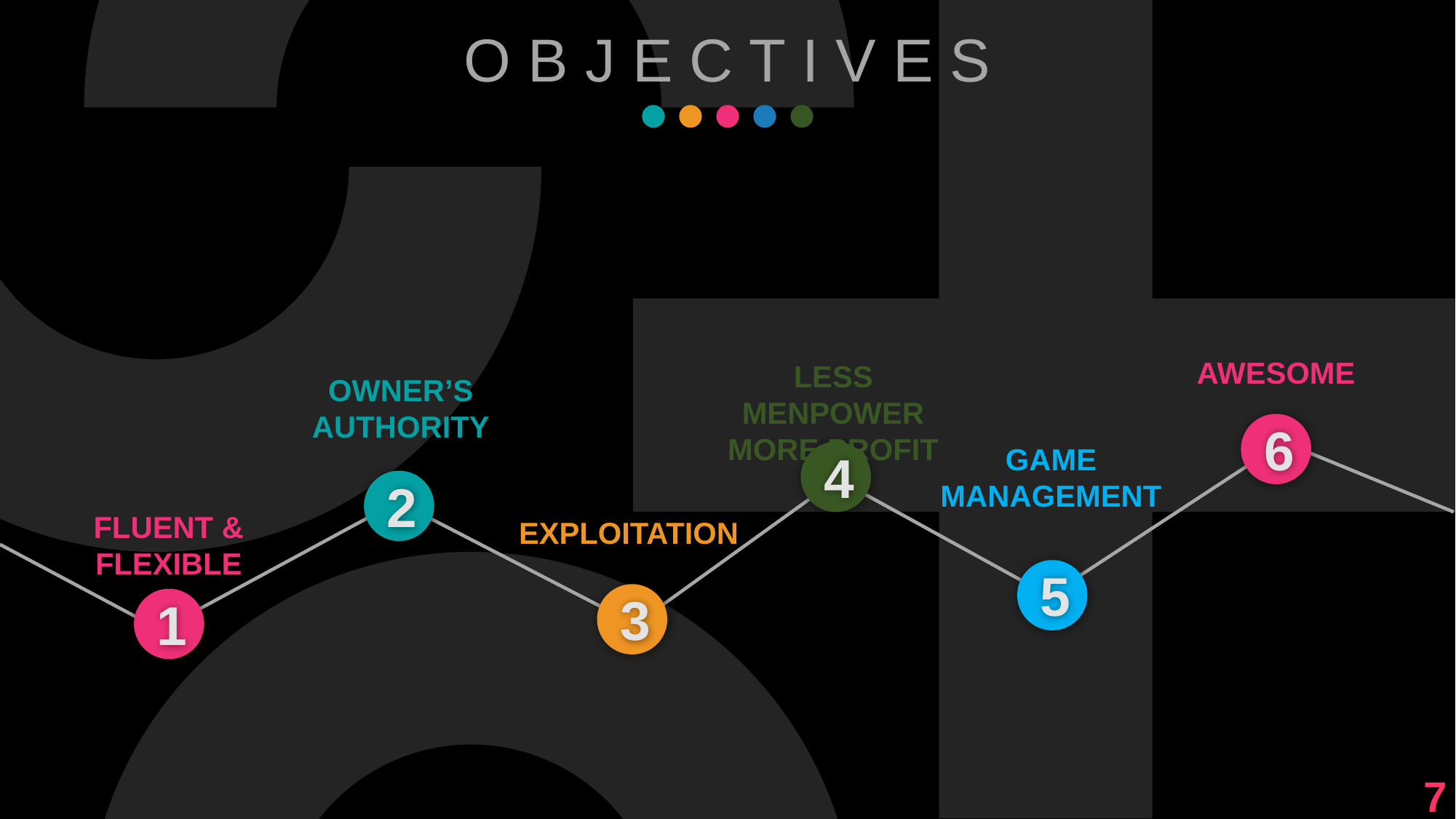

O B J E C T I V E S

AWESOME

LESS MENPOWER
MORE PROFIT

OWNER’S AUTHORITY

6

GAME MANAGEMENT

4

2

FLUENT & FLEXIBLE

EXPLOITATION

5

3

1

7